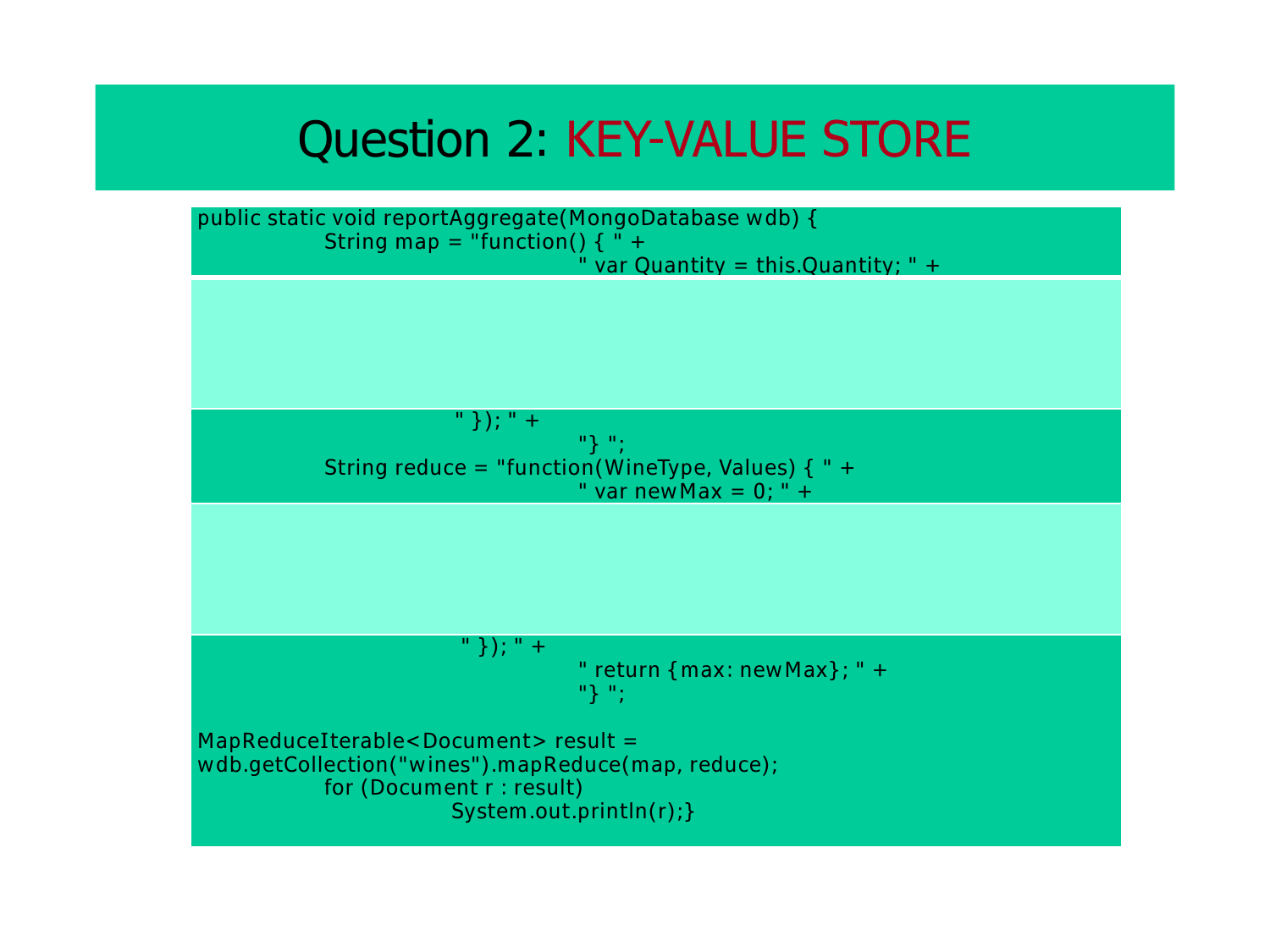

# Question 2: KEY-VALUE STORE
| public static void reportAggregate(MongoDatabase wdb) { String map = "function() { " + " var Quantity = this.Quantity; " + |
| --- |
|  |
| " }); " + "} "; String reduce = "function(WineType, Values) { " + " var newMax = 0; " + |
|  |
| " }); " + " return {max: newMax}; " + "} "; MapReduceIterable<Document> result = wdb.getCollection("wines").mapReduce(map, reduce); for (Document r : result) System.out.println(r);} |